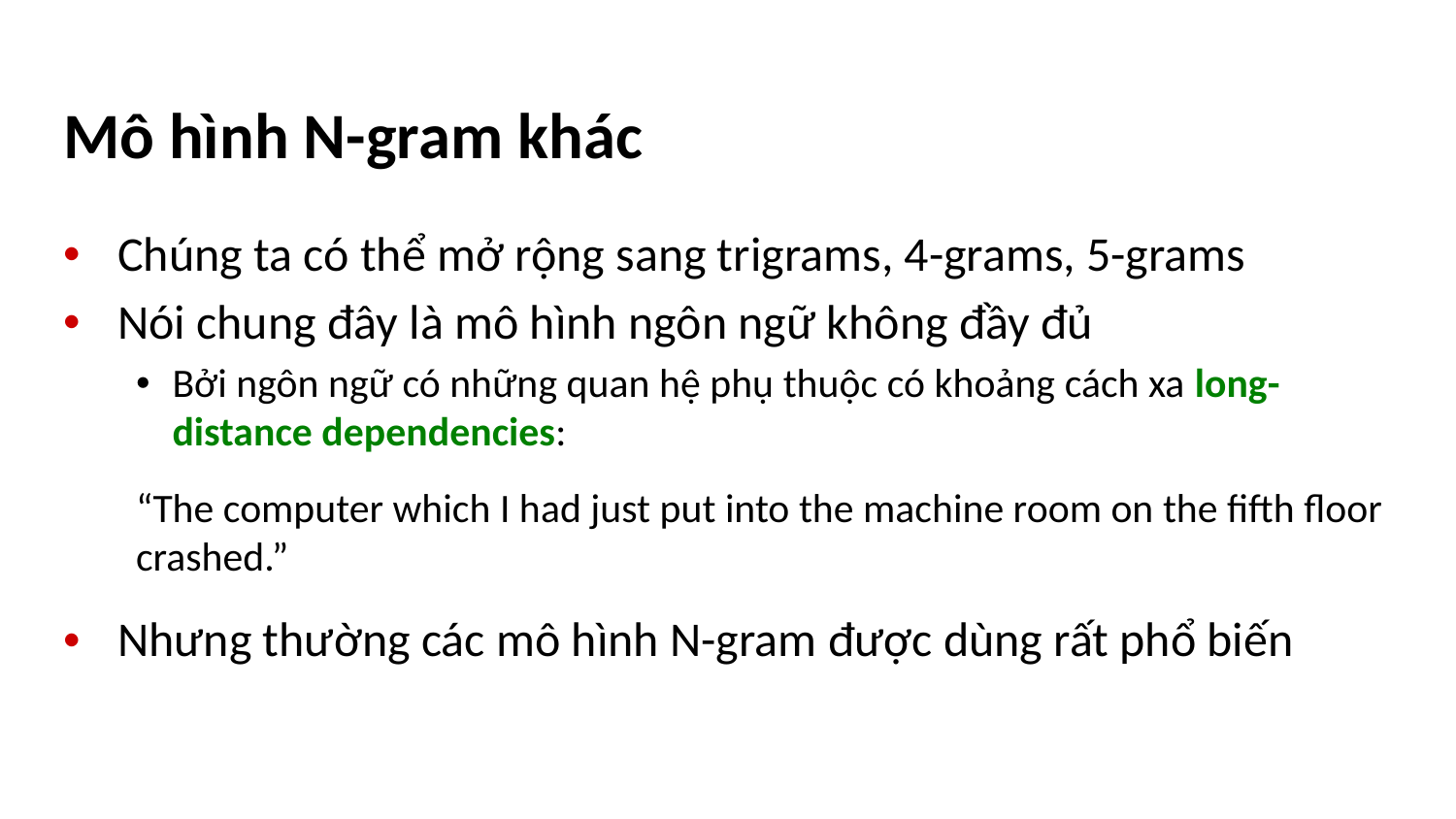

# Mô hình N-gram khác
Chúng ta có thể mở rộng sang trigrams, 4-grams, 5-grams
Nói chung đây là mô hình ngôn ngữ không đầy đủ
Bởi ngôn ngữ có những quan hệ phụ thuộc có khoảng cách xa long-distance dependencies:

“The computer which I had just put into the machine room on the fifth floor crashed.”

Nhưng thường các mô hình N-gram được dùng rất phổ biến